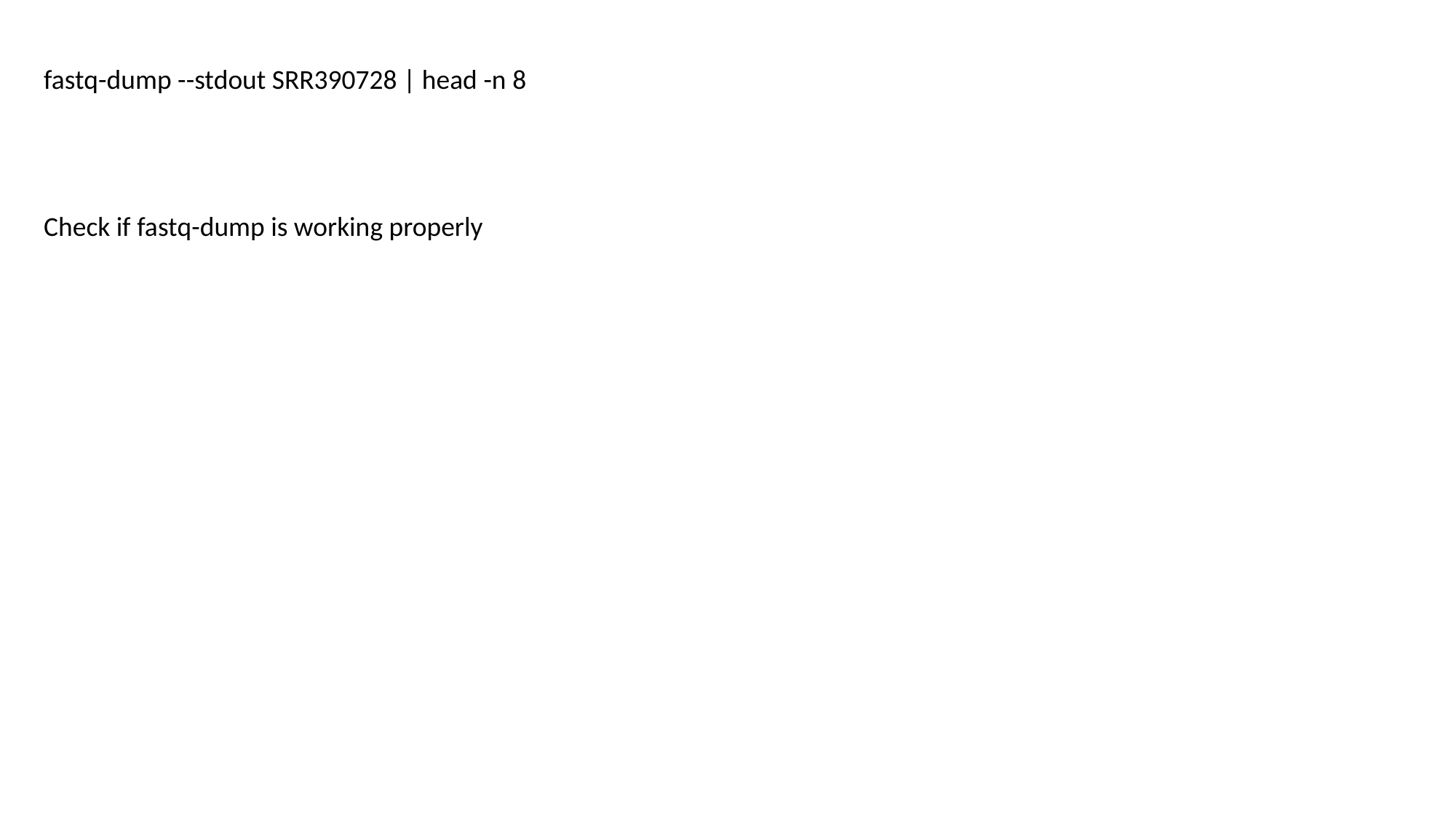

fastq-dump --stdout SRR390728 | head -n 8
Check if fastq-dump is working properly